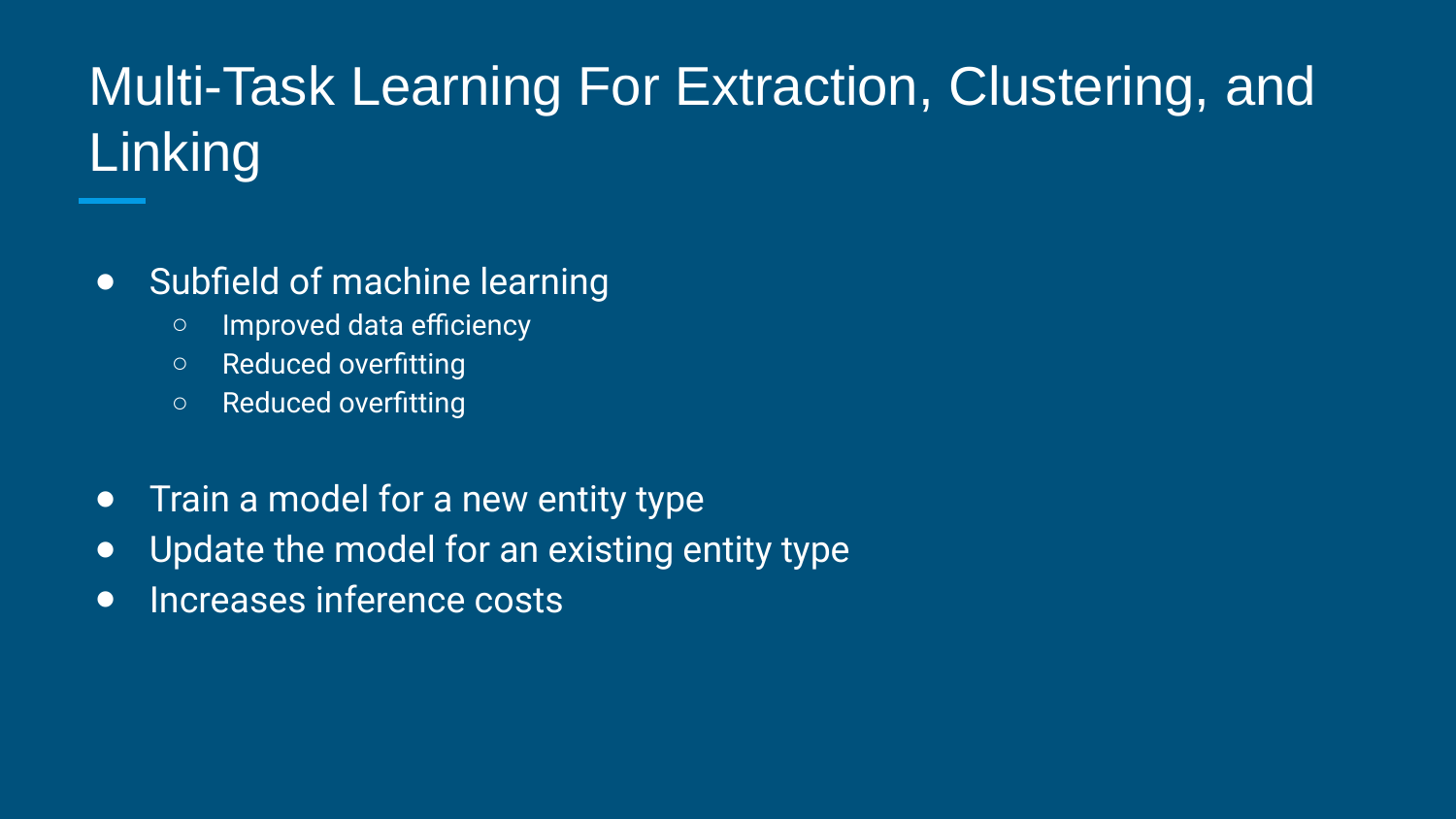

# Multi-Task Learning For Extraction, Clustering, and Linking
Subfield of machine learning
Improved data efficiency
Reduced overfitting
Reduced overfitting

Train a model for a new entity type
Update the model for an existing entity type
Increases inference costs